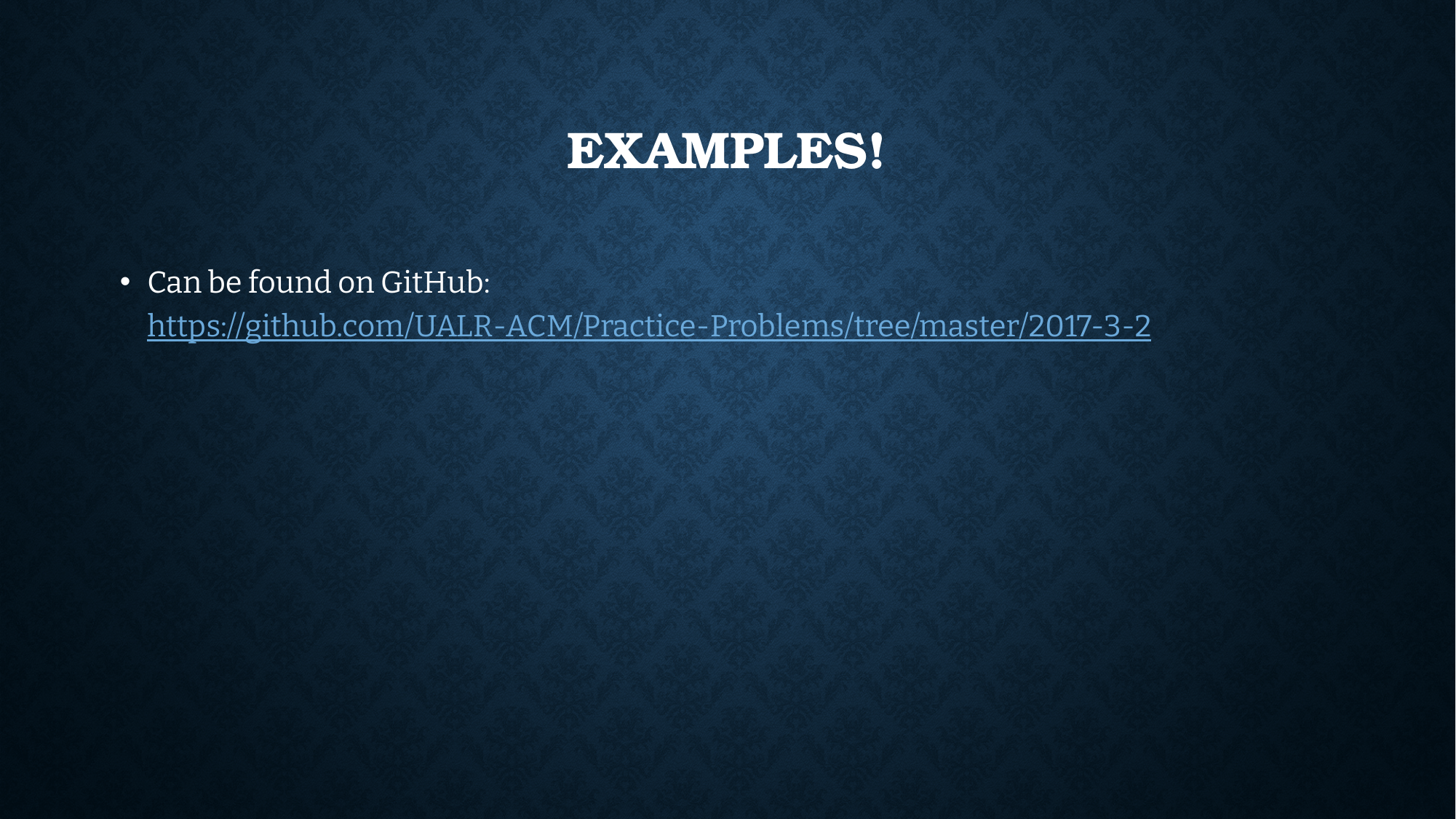

# Examples!
Can be found on GitHub: https://github.com/UALR-ACM/Practice-Problems/tree/master/2017-3-2